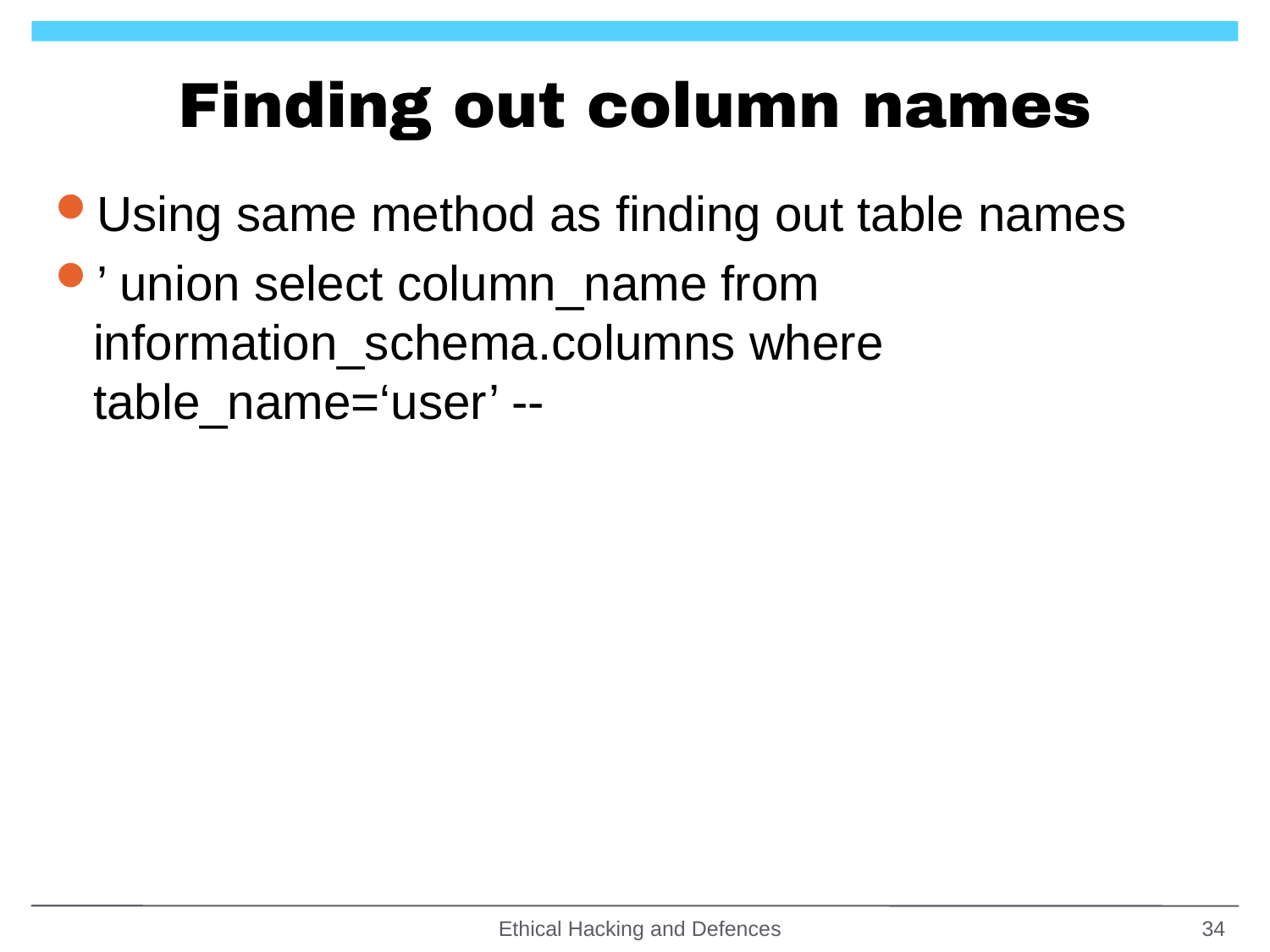

# Finding out column names
Using same method as finding out table names
’ union select column_name from information_schema.columns where table_name=‘user’ --

Ethical Hacking and Defences
34